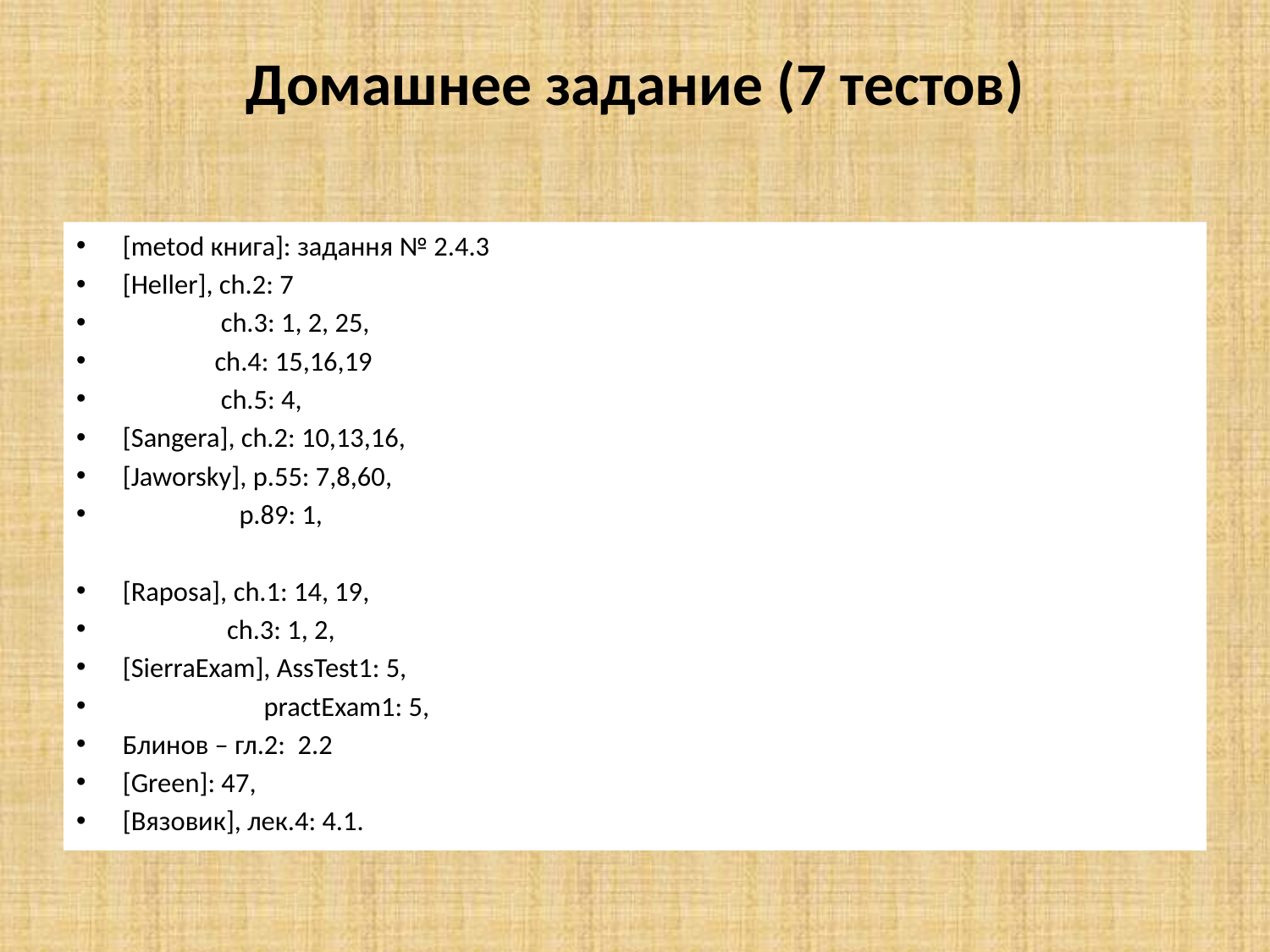

# Домашнее задание (7 тестов)
[metod книга]: задання № 2.4.3
[Heller], сh.2: 7
                сh.3: 1, 2, 25,
               ch.4: 15,16,19
                сh.5: 4,
[Sangera], ch.2: 10,13,16,
[Jaworsky], р.55: 7,8,60,
                   p.89: 1,

[Raposa], сh.1: 14, 19,
                 ch.3: 1, 2,
[SierraExam], AssTest1: 5,
                       practExam1: 5,
Блинов – гл.2:  2.2
[Green]: 47,
[Вязовик], лек.4: 4.1.